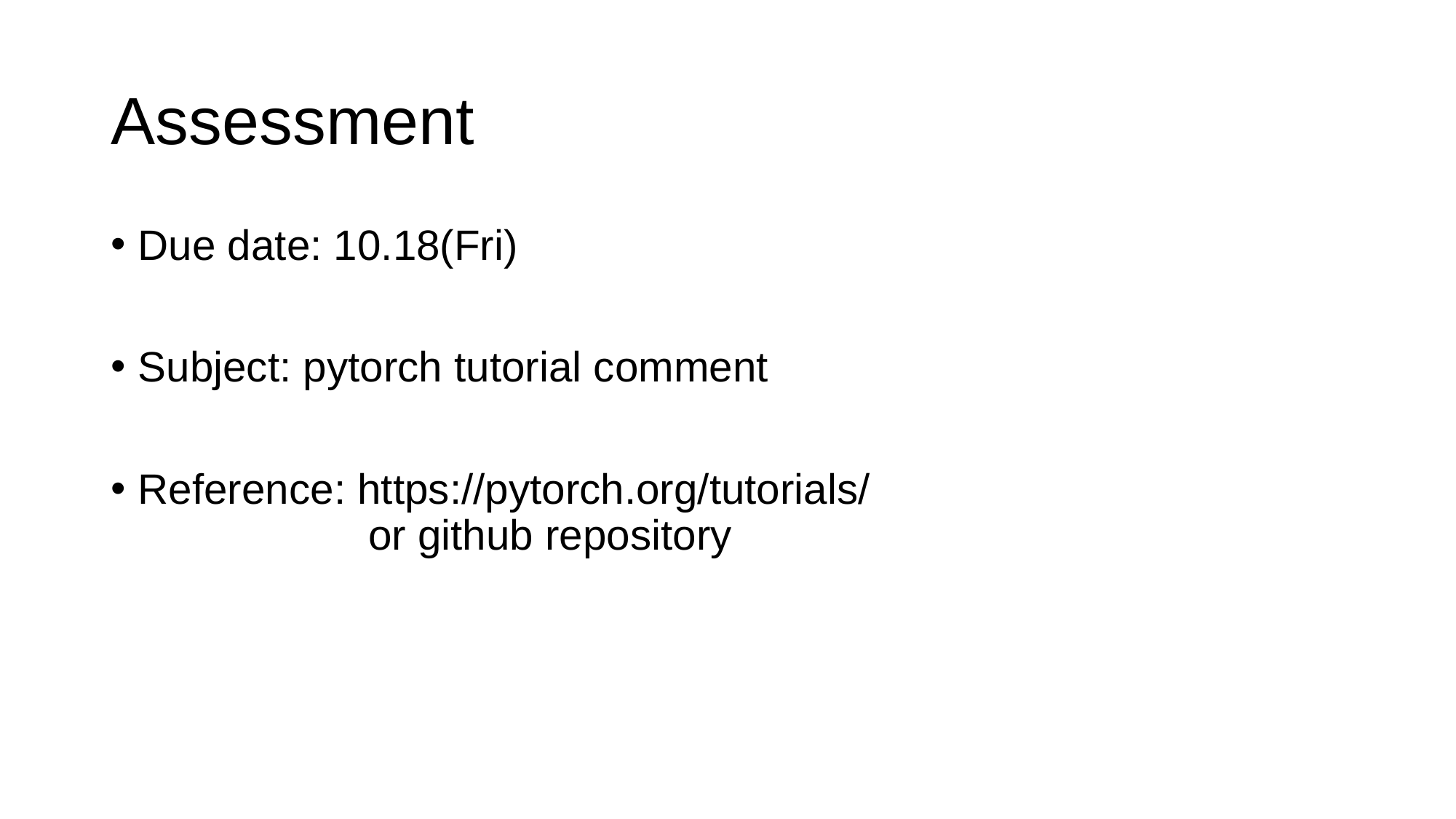

# Assessment
Due date: 10.18(Fri)

Subject: pytorch tutorial comment

Reference: https://pytorch.org/tutorials/
		 or github repository